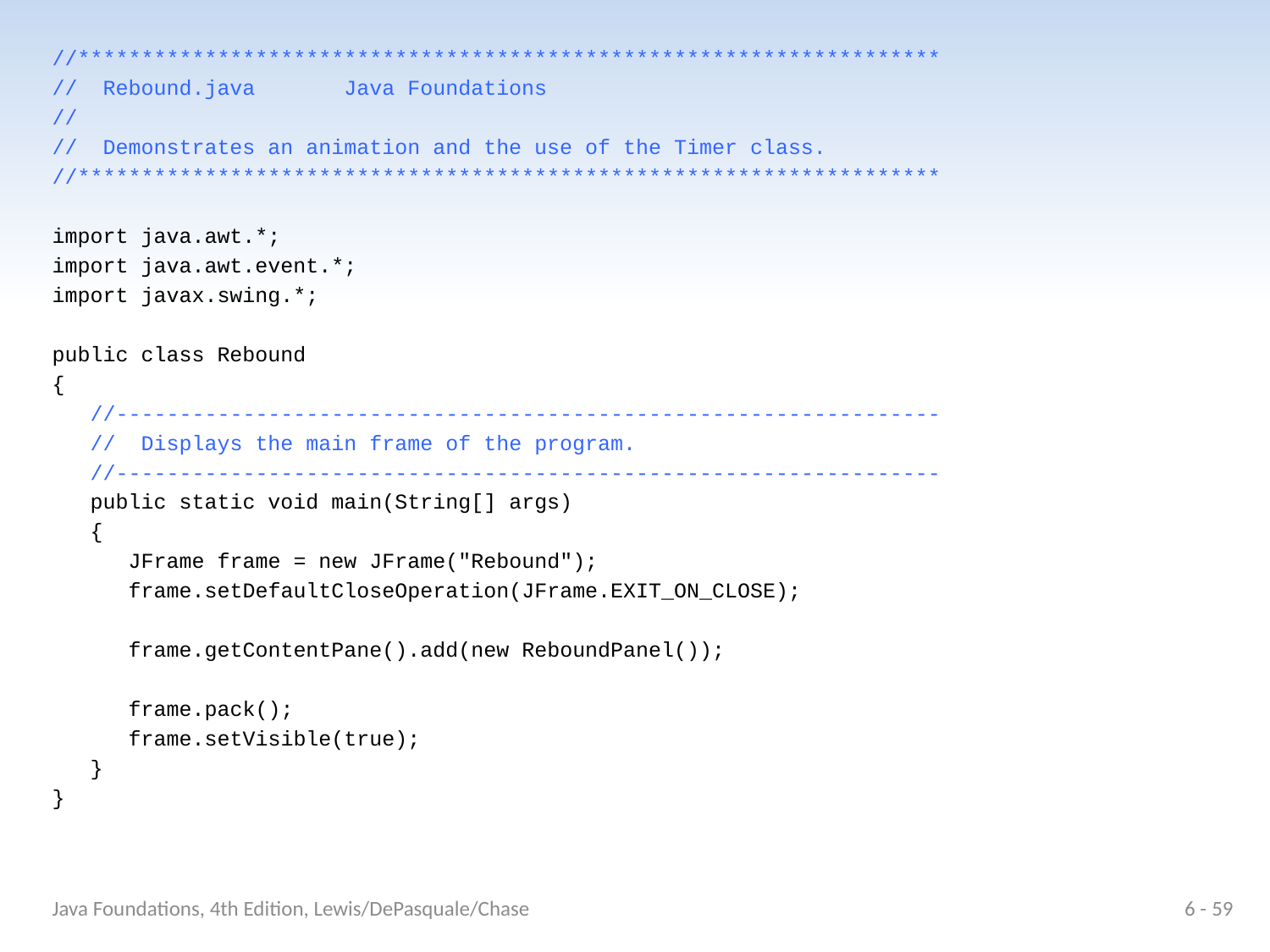

//********************************************************************
//  Rebound.java       Java Foundations
//
//  Demonstrates an animation and the use of the Timer class.
//********************************************************************

import java.awt.*;
import java.awt.event.*;
import javax.swing.*;

public class Rebound
{
   //-----------------------------------------------------------------
   //  Displays the main frame of the program.
   //-----------------------------------------------------------------
   public static void main(String[] args)
   {
      JFrame frame = new JFrame("Rebound");
      frame.setDefaultCloseOperation(JFrame.EXIT_ON_CLOSE);

      frame.getContentPane().add(new ReboundPanel());

      frame.pack();
      frame.setVisible(true);
   }
}

Java Foundations, 4th Edition, Lewis/DePasquale/Chase
6 - 59